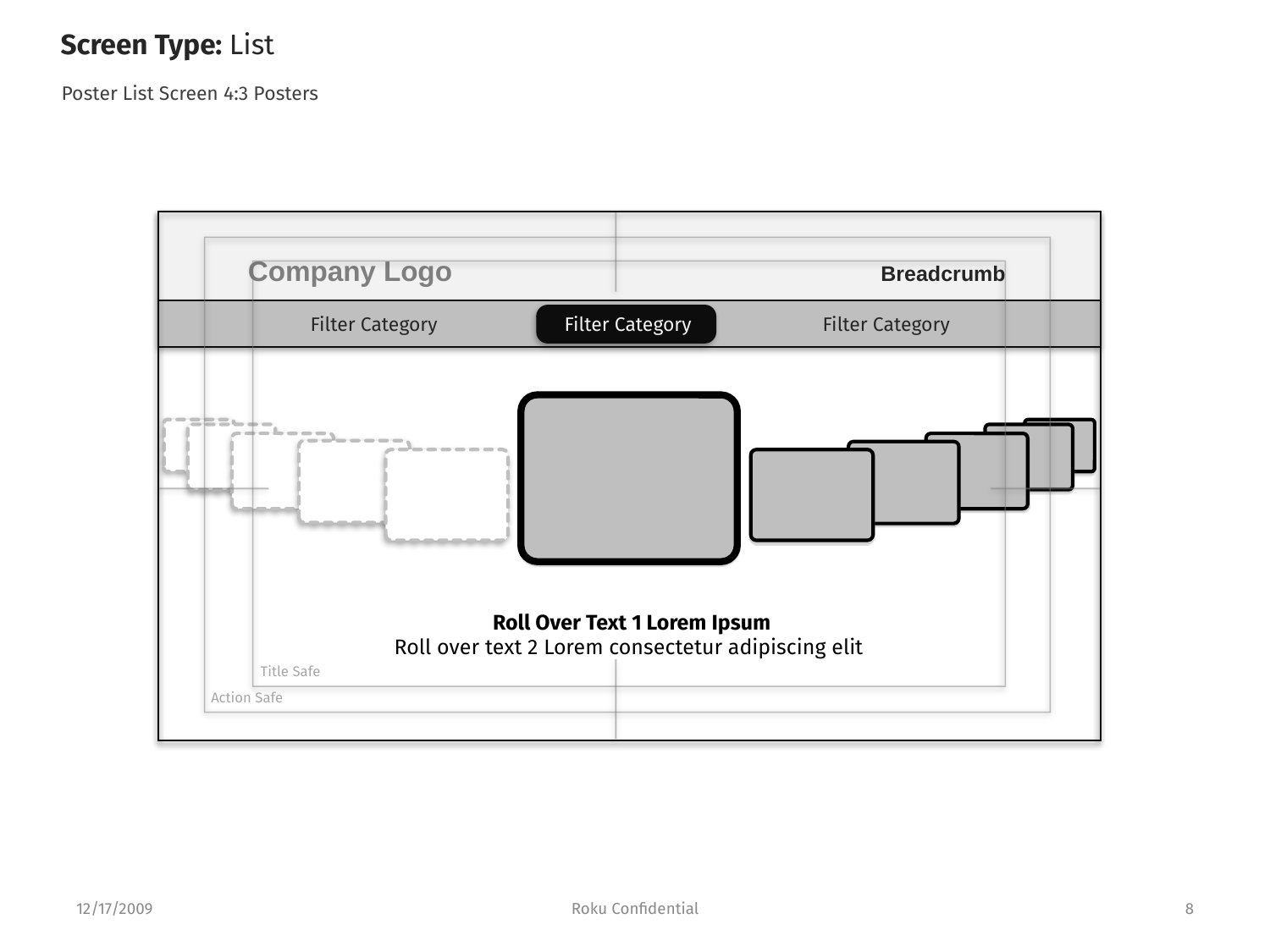

Screen Type: List
Poster List Screen 4:3 Posters

Title Safe
Action Safe

Company Logo
Breadcrumb

Filter Category
Filter Category
Filter Category

Roll Over 1
Roll Over Text 1 Lorem Ipsum
Roll over text 2 Lorem consectetur adipiscing elit
12/17/2009
Roku Confidential
8